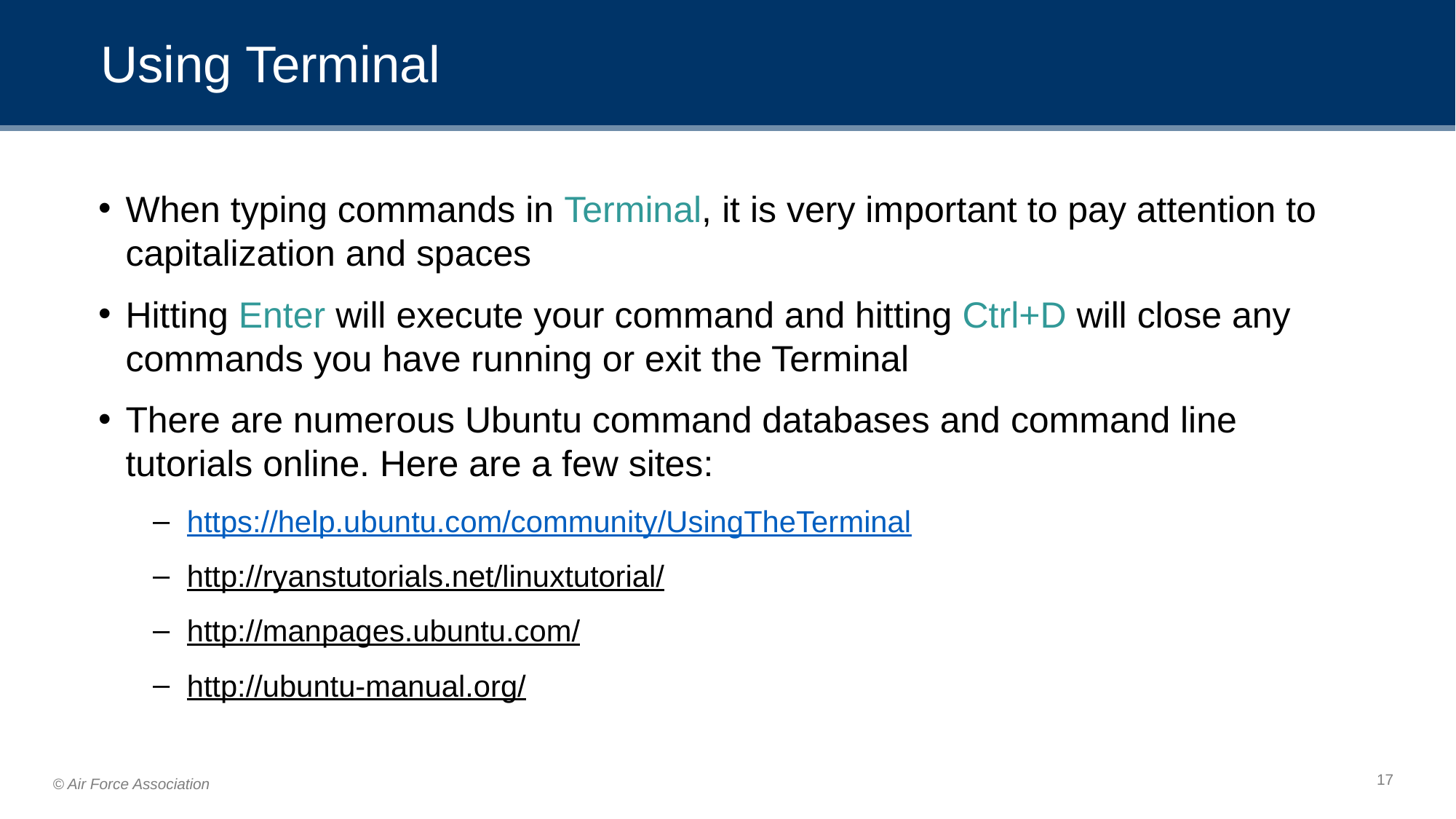

# Using Terminal
When typing commands in Terminal, it is very important to pay attention to capitalization and spaces
Hitting Enter will execute your command and hitting Ctrl+D will close any commands you have running or exit the Terminal
There are numerous Ubuntu command databases and command line tutorials online. Here are a few sites:
https://help.ubuntu.com/community/UsingTheTerminal
http://ryanstutorials.net/linuxtutorial/
http://manpages.ubuntu.com/
http://ubuntu-manual.org/
17